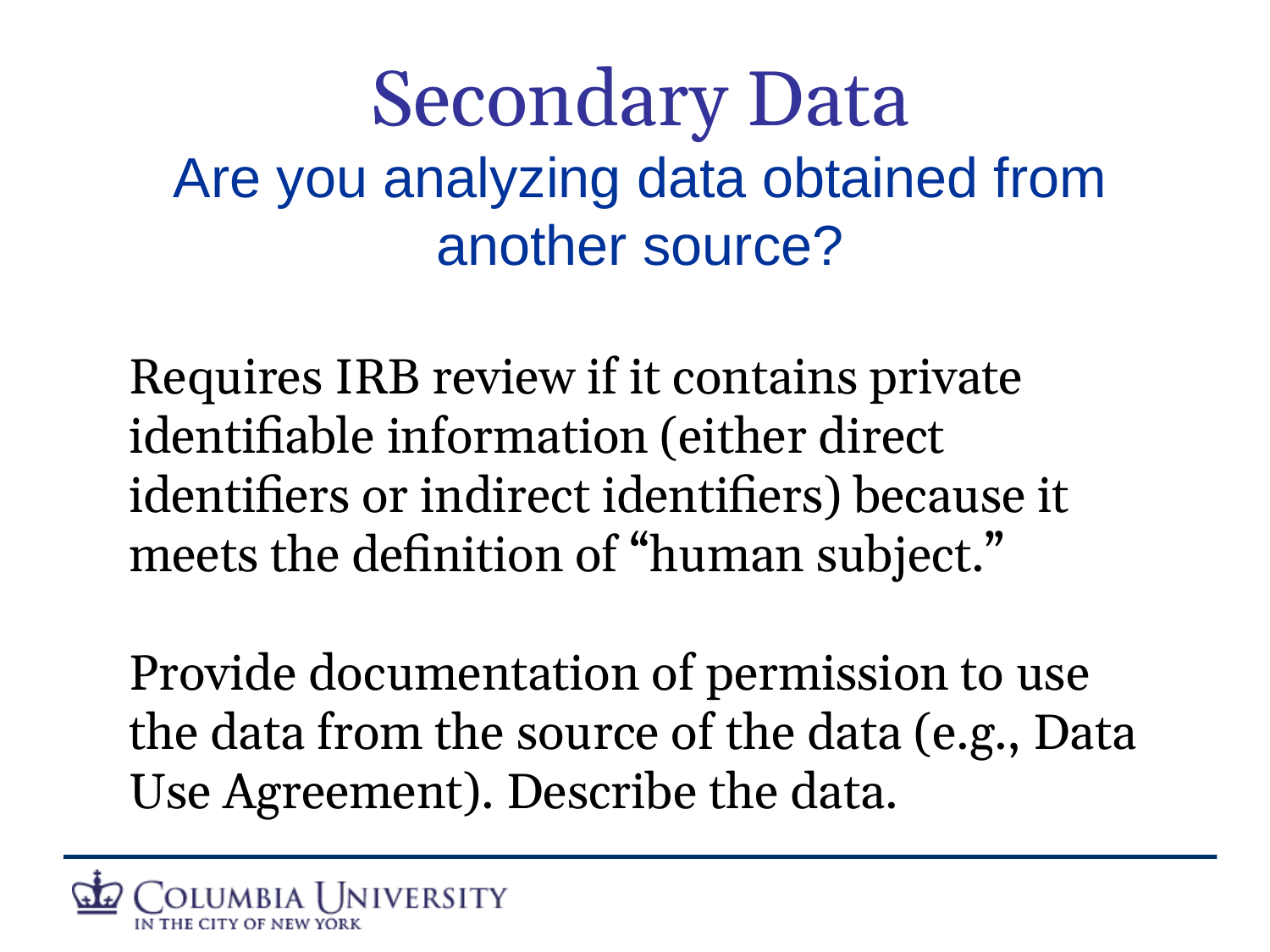

Secondary Data
Are you analyzing data obtained from another source?

Requires IRB review if it contains private identifiable information (either direct identifiers or indirect identifiers) because it meets the definition of “human subject.”

Provide documentation of permission to use the data from the source of the data (e.g., Data Use Agreement). Describe the data.